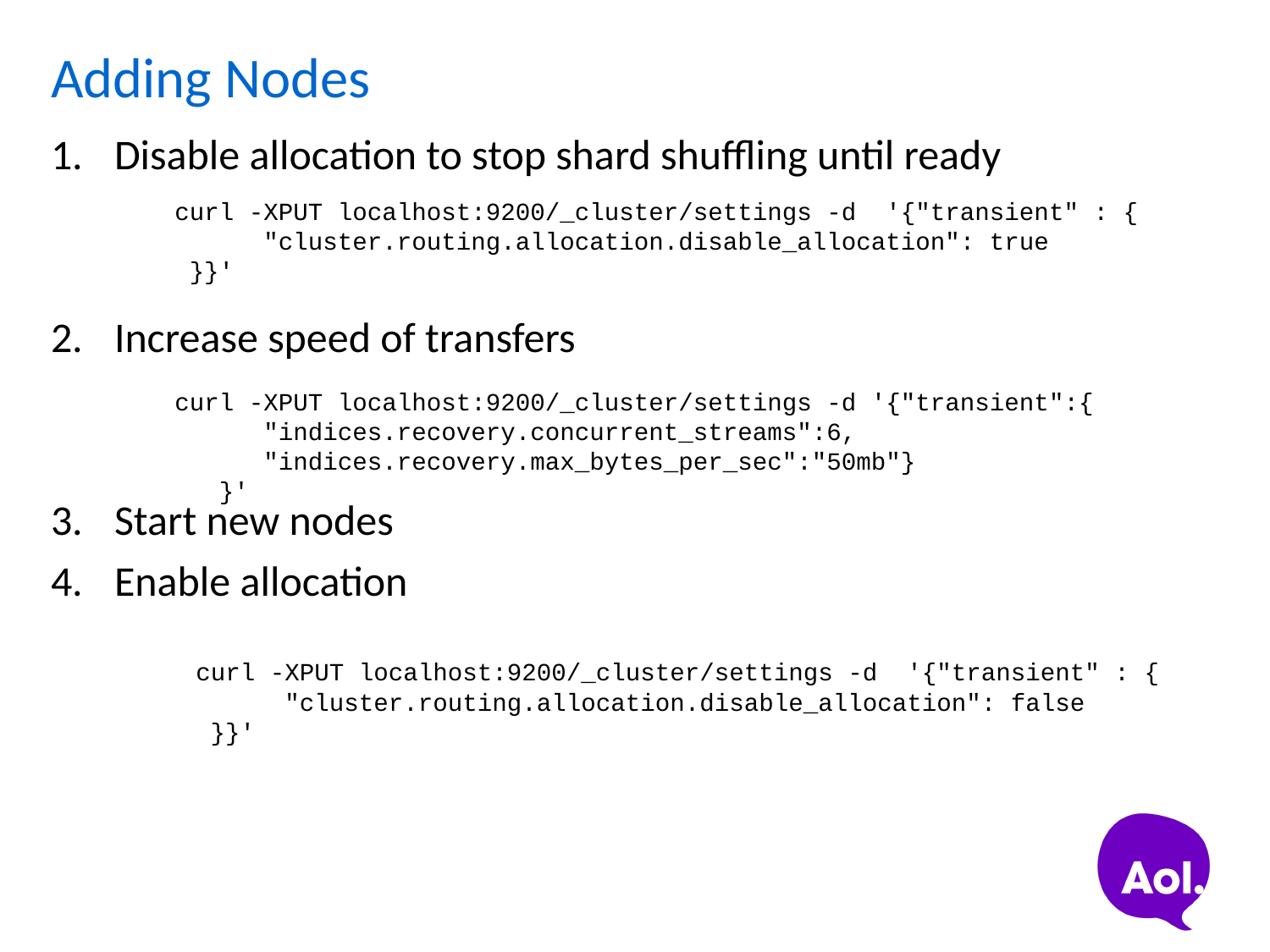

# Adding Nodes
Disable allocation to stop shard shuffling until ready

Increase speed of transfers

Start new nodes
Enable allocation
 curl -XPUT localhost:9200/_cluster/settings -d  '{"transient" : {
       "cluster.routing.allocation.disable_allocation": true
  }}'
 curl -XPUT localhost:9200/_cluster/settings -d '{"transient":{
       "indices.recovery.concurrent_streams":6,
       "indices.recovery.max_bytes_per_sec":"50mb"}
    }'
 curl -XPUT localhost:9200/_cluster/settings -d  '{"transient" : {
       "cluster.routing.allocation.disable_allocation": false
  }}'